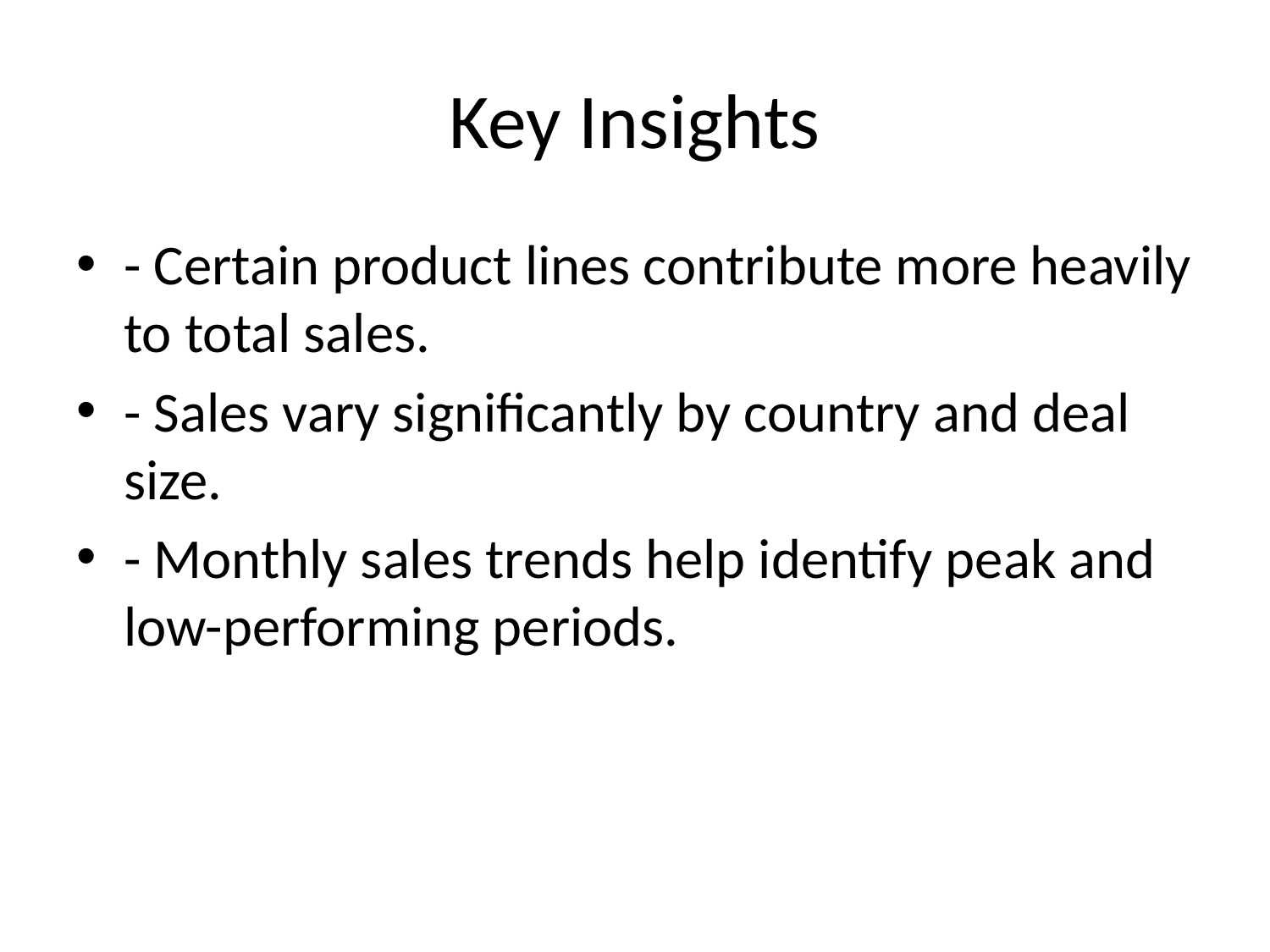

# Key Insights
- Certain product lines contribute more heavily to total sales.
- Sales vary significantly by country and deal size.
- Monthly sales trends help identify peak and low-performing periods.